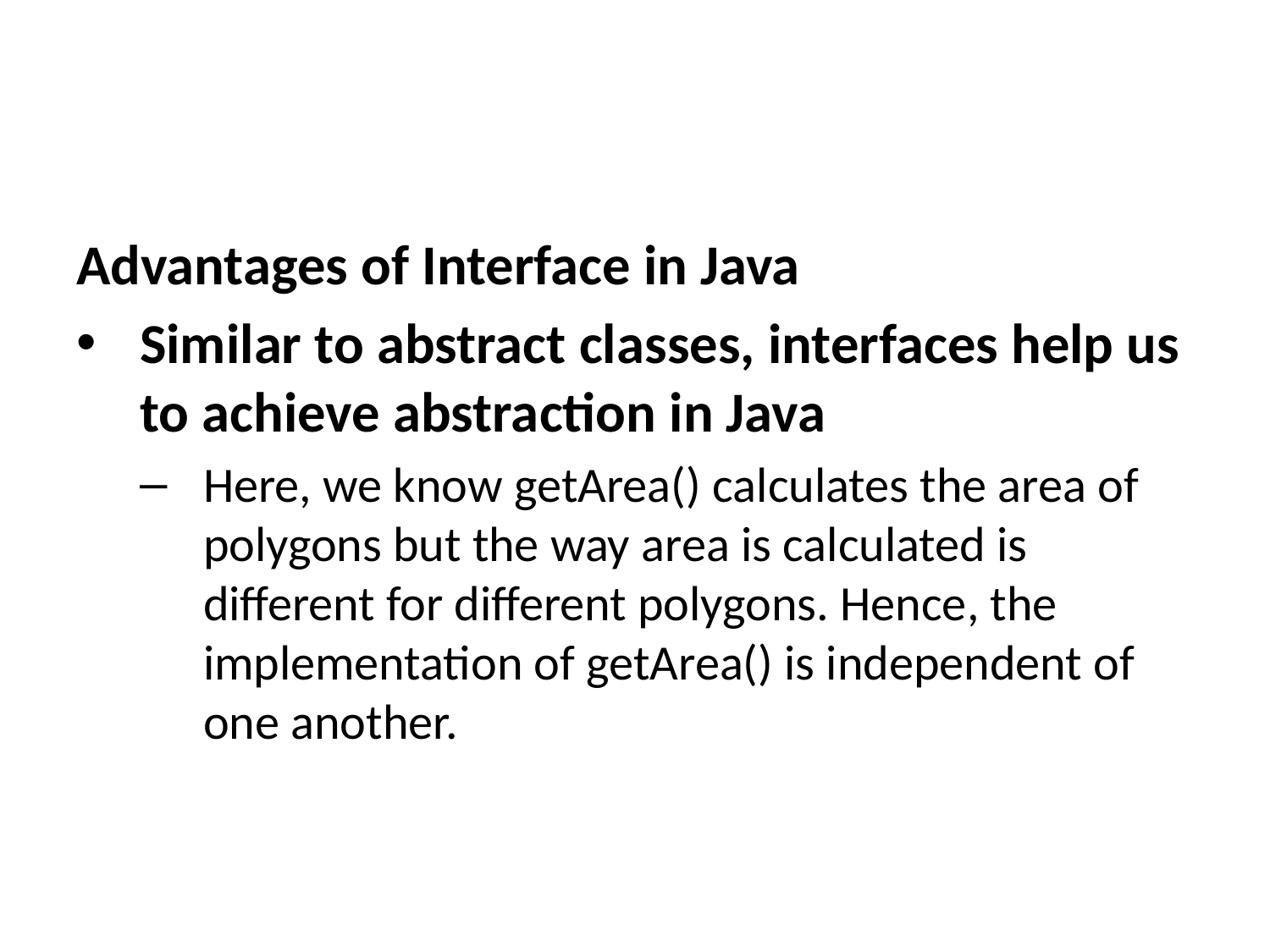

Advantages of Interface in Java
Similar to abstract classes, interfaces help us to achieve abstraction in Java
Here, we know getArea() calculates the area of polygons but the way area is calculated is different for different polygons. Hence, the implementation of getArea() is independent of one another.